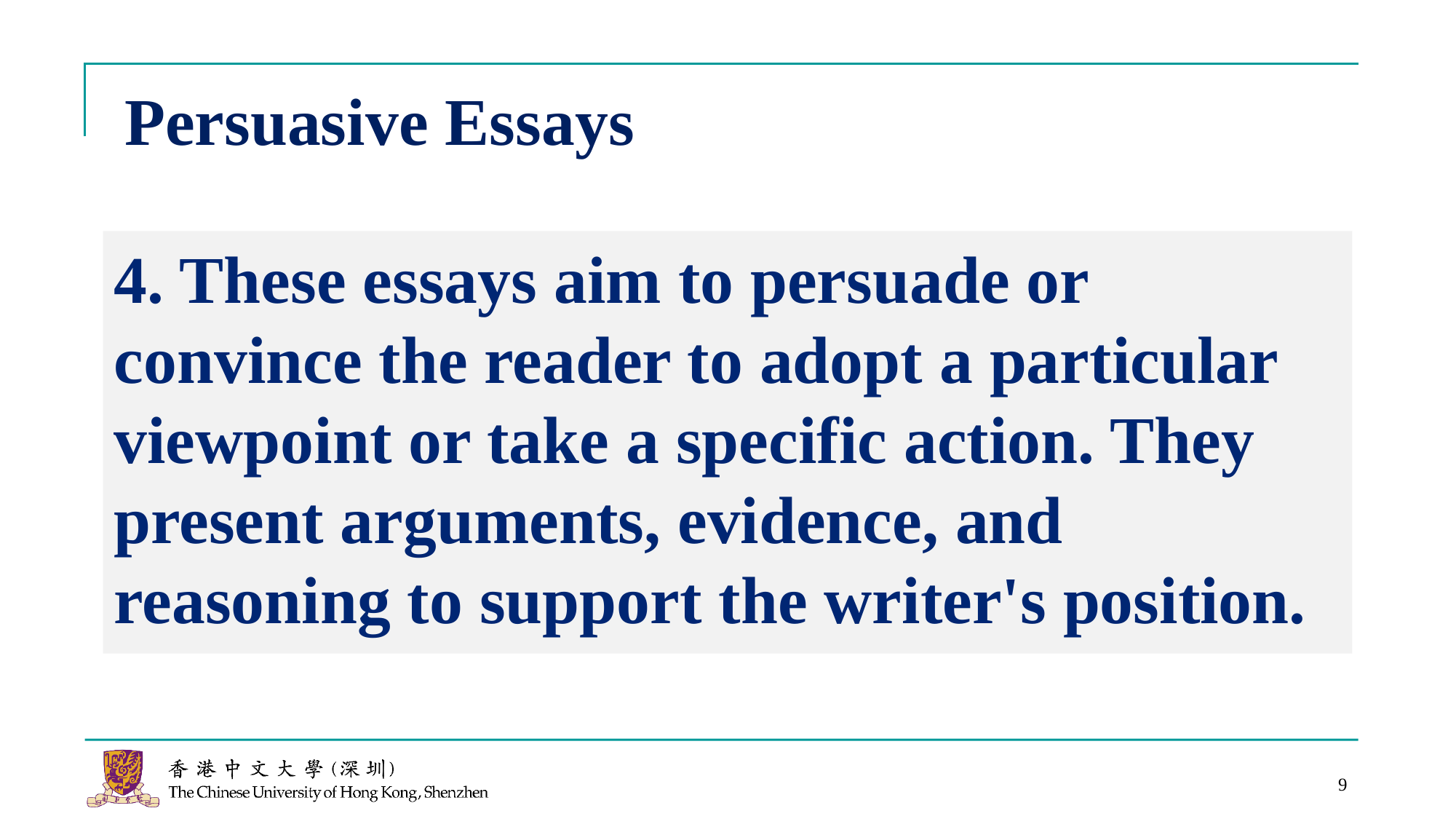

# Persuasive Essays
4. These essays aim to persuade or convince the reader to adopt a particular viewpoint or take a specific action. They present arguments, evidence, and reasoning to support the writer's position.
9